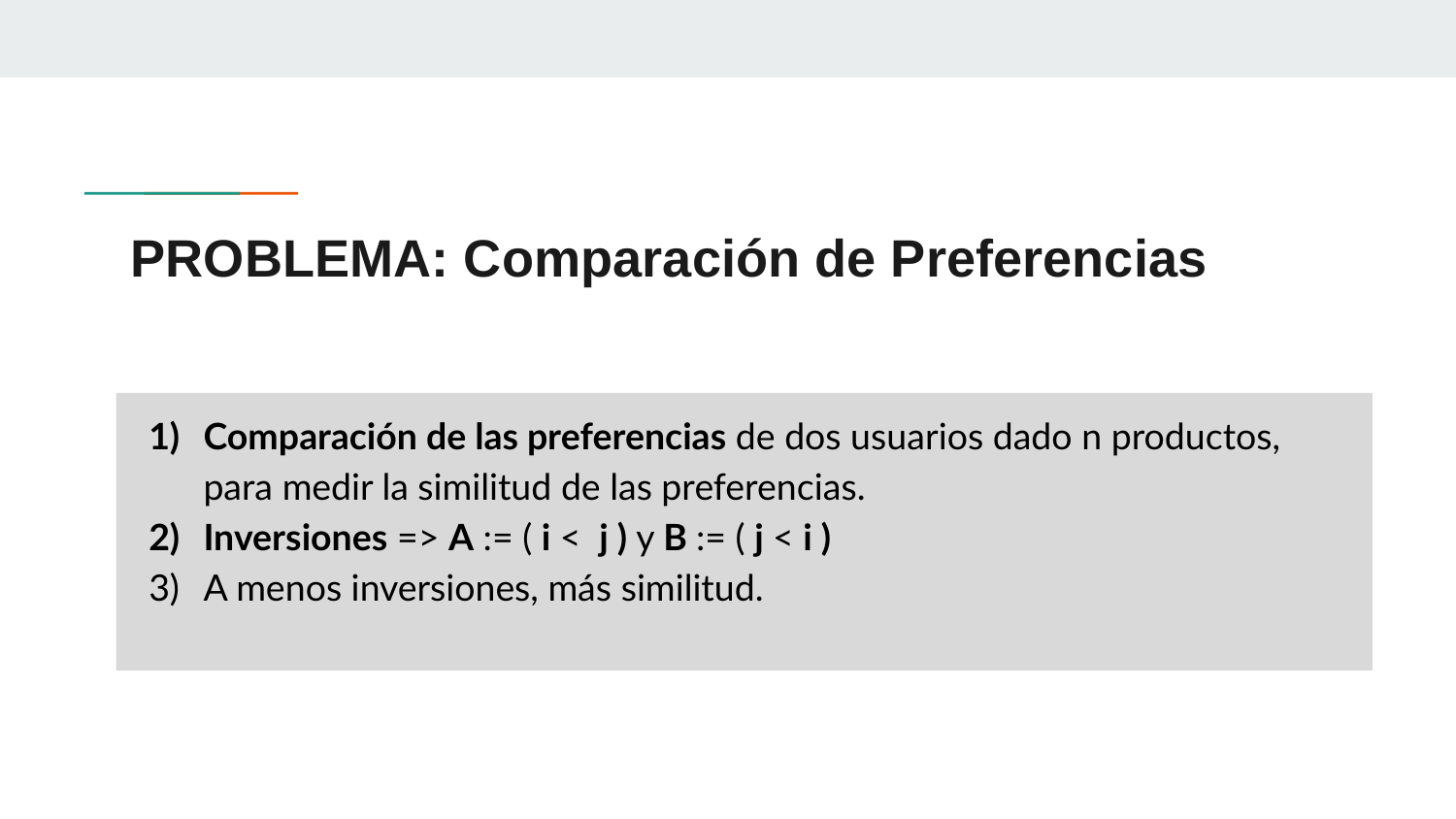

# PROBLEMA: Comparación de Preferencias
Comparación de las preferencias de dos usuarios dado n productos, para medir la similitud de las preferencias.
Inversiones => A := ( i <  j ) y B := ( j < i )
A menos inversiones, más similitud.